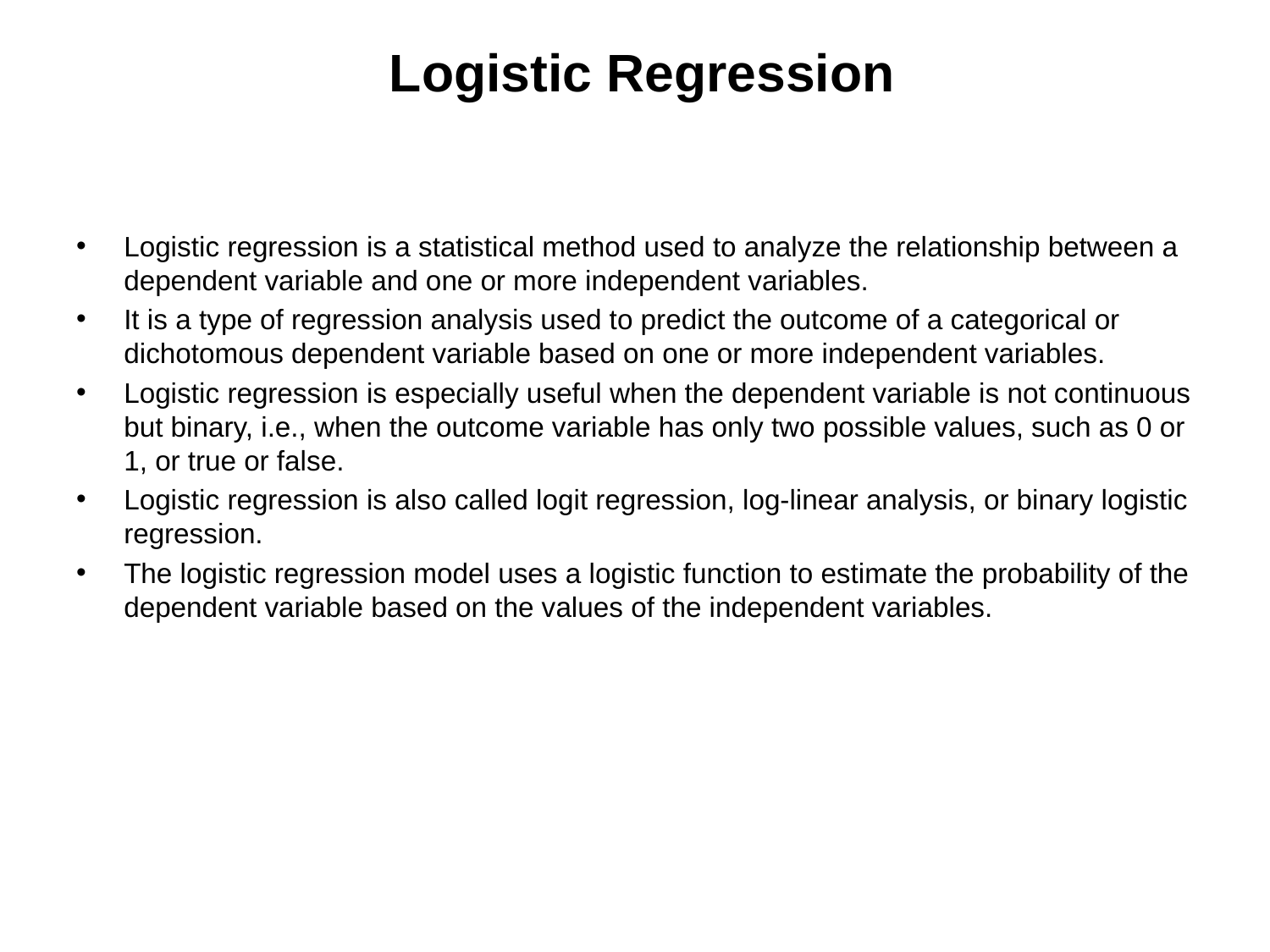

# Logistic Regression

Logistic regression is a statistical method used to analyze the relationship between a dependent variable and one or more independent variables.
It is a type of regression analysis used to predict the outcome of a categorical or dichotomous dependent variable based on one or more independent variables.
Logistic regression is especially useful when the dependent variable is not continuous but binary, i.e., when the outcome variable has only two possible values, such as 0 or 1, or true or false.
Logistic regression is also called logit regression, log-linear analysis, or binary logistic regression.
The logistic regression model uses a logistic function to estimate the probability of the dependent variable based on the values of the independent variables.